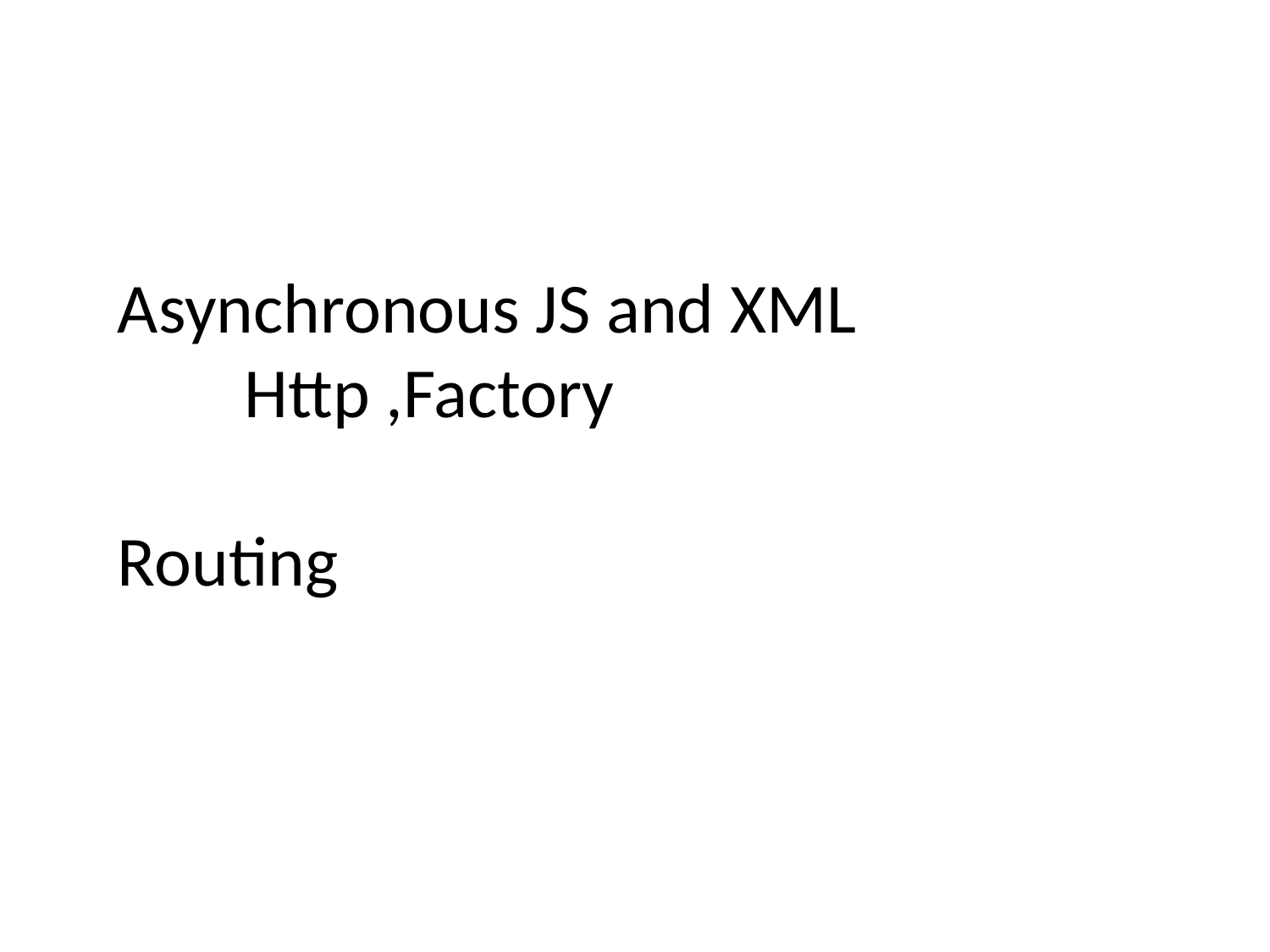

# Asynchronous JS and XML Http ,Factory Routing